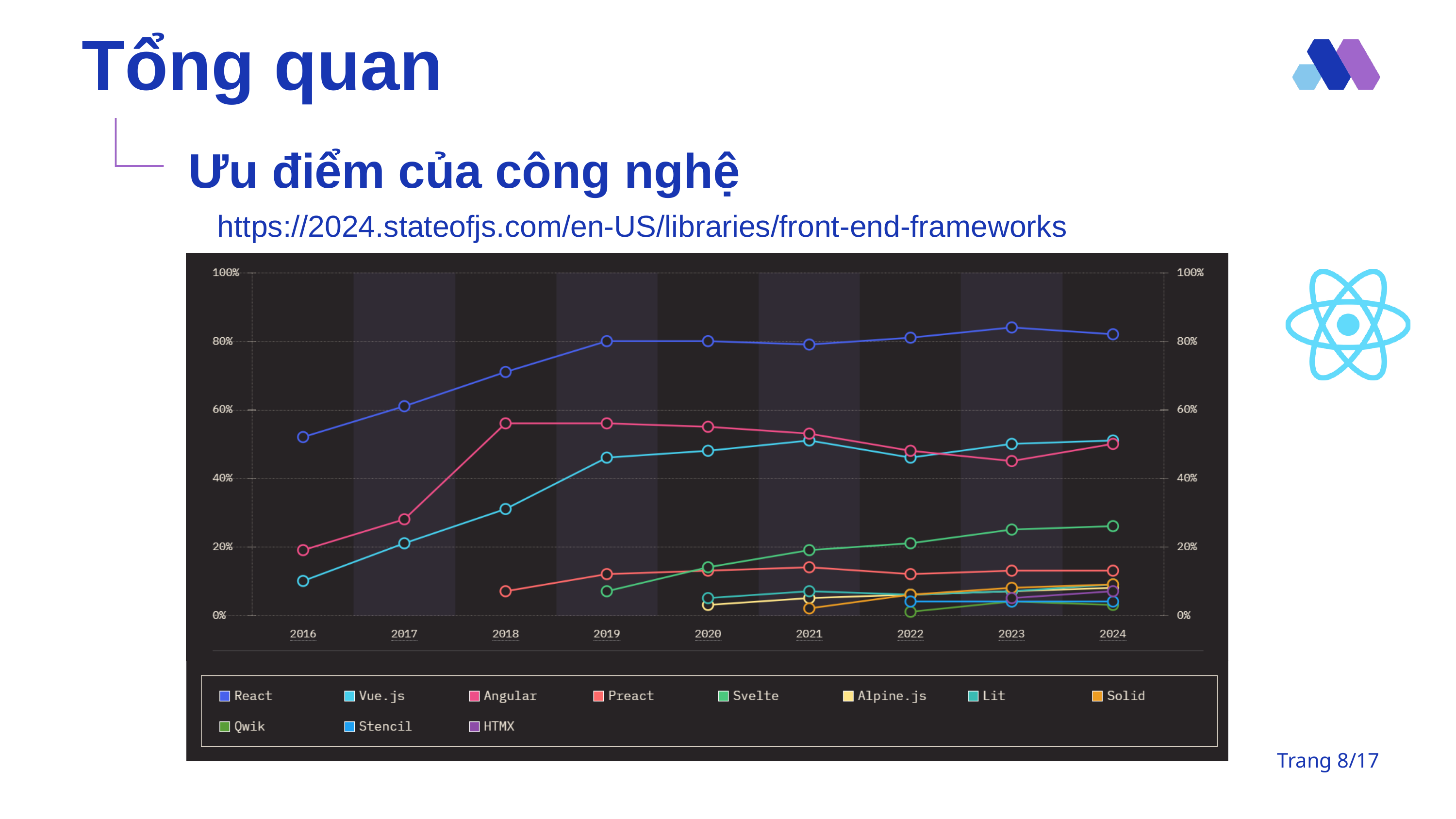

Tổng quan

Ưu điểm của công nghệ
https://2024.stateofjs.com/en-US/libraries/front-end-frameworks

Trang 8/17